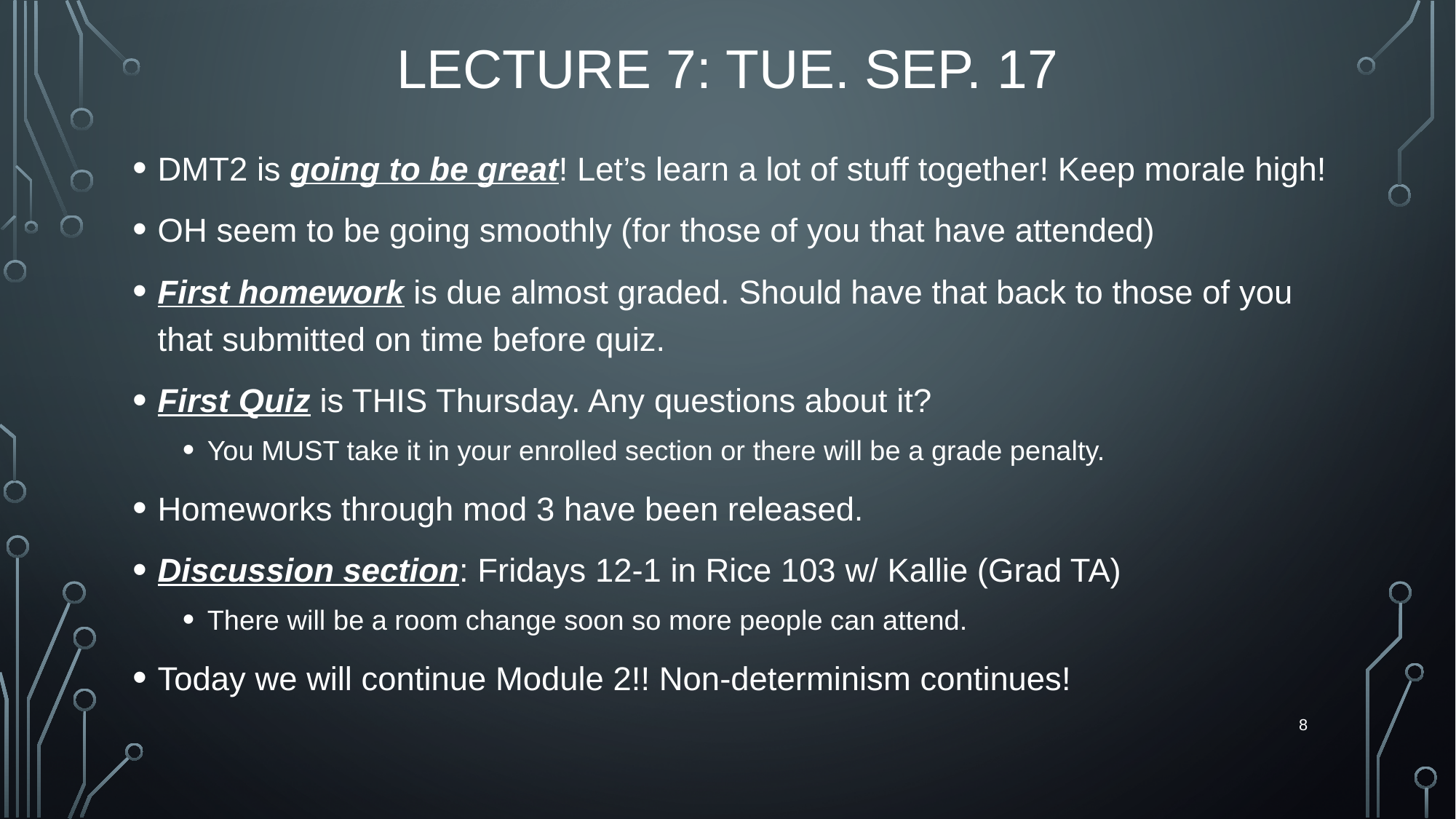

# Lecture 7: Tue. Sep. 17
DMT2 is going to be great! Let’s learn a lot of stuff together! Keep morale high!
OH seem to be going smoothly (for those of you that have attended)
First homework is due almost graded. Should have that back to those of you that submitted on time before quiz.
First Quiz is THIS Thursday. Any questions about it?
You MUST take it in your enrolled section or there will be a grade penalty.
Homeworks through mod 3 have been released.
Discussion section: Fridays 12-1 in Rice 103 w/ Kallie (Grad TA)
There will be a room change soon so more people can attend.
Today we will continue Module 2!! Non-determinism continues!

8